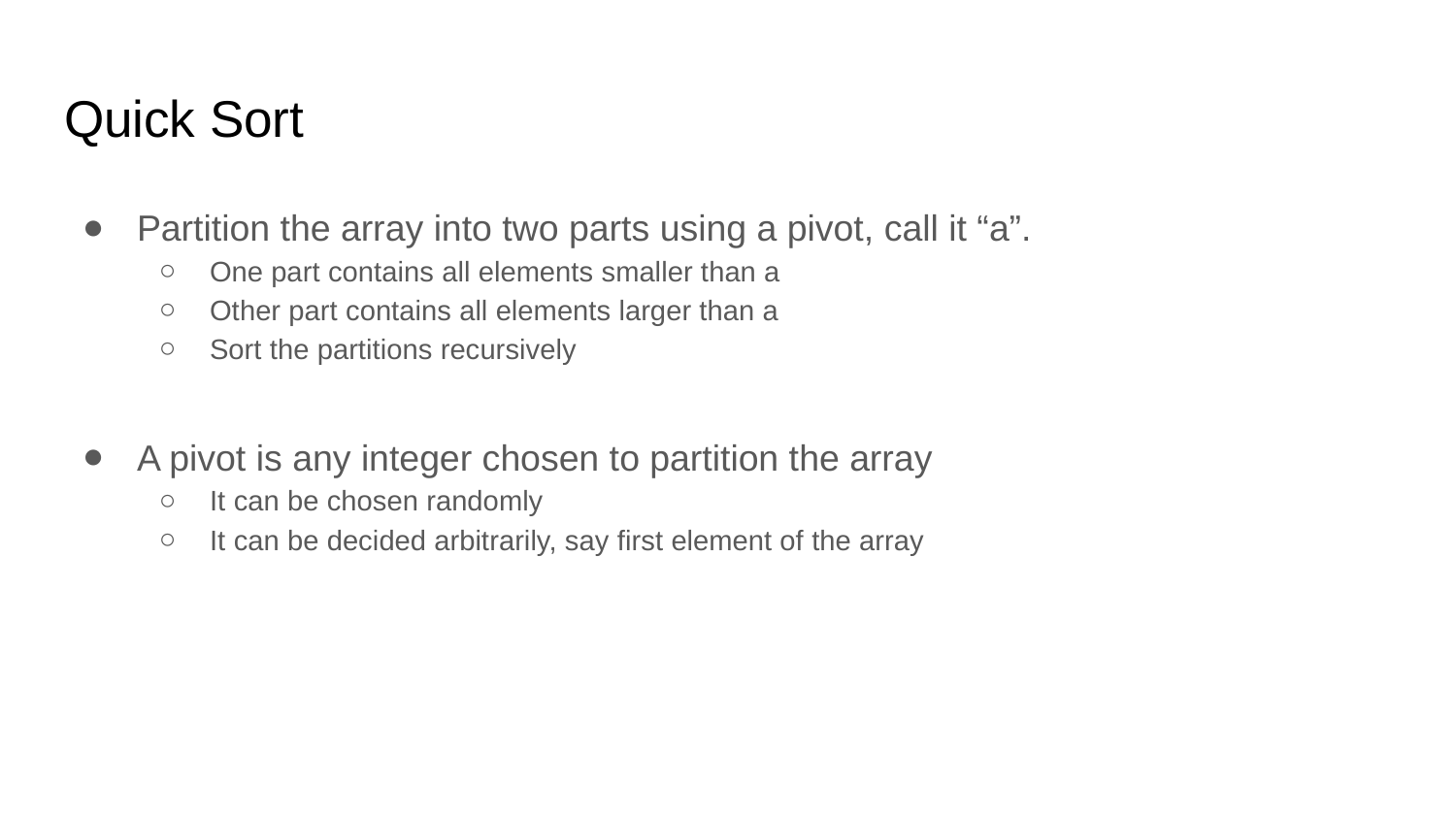

# Quick Sort
Partition the array into two parts using a pivot, call it “a”.
One part contains all elements smaller than a
Other part contains all elements larger than a
Sort the partitions recursively

A pivot is any integer chosen to partition the array
It can be chosen randomly
It can be decided arbitrarily, say first element of the array